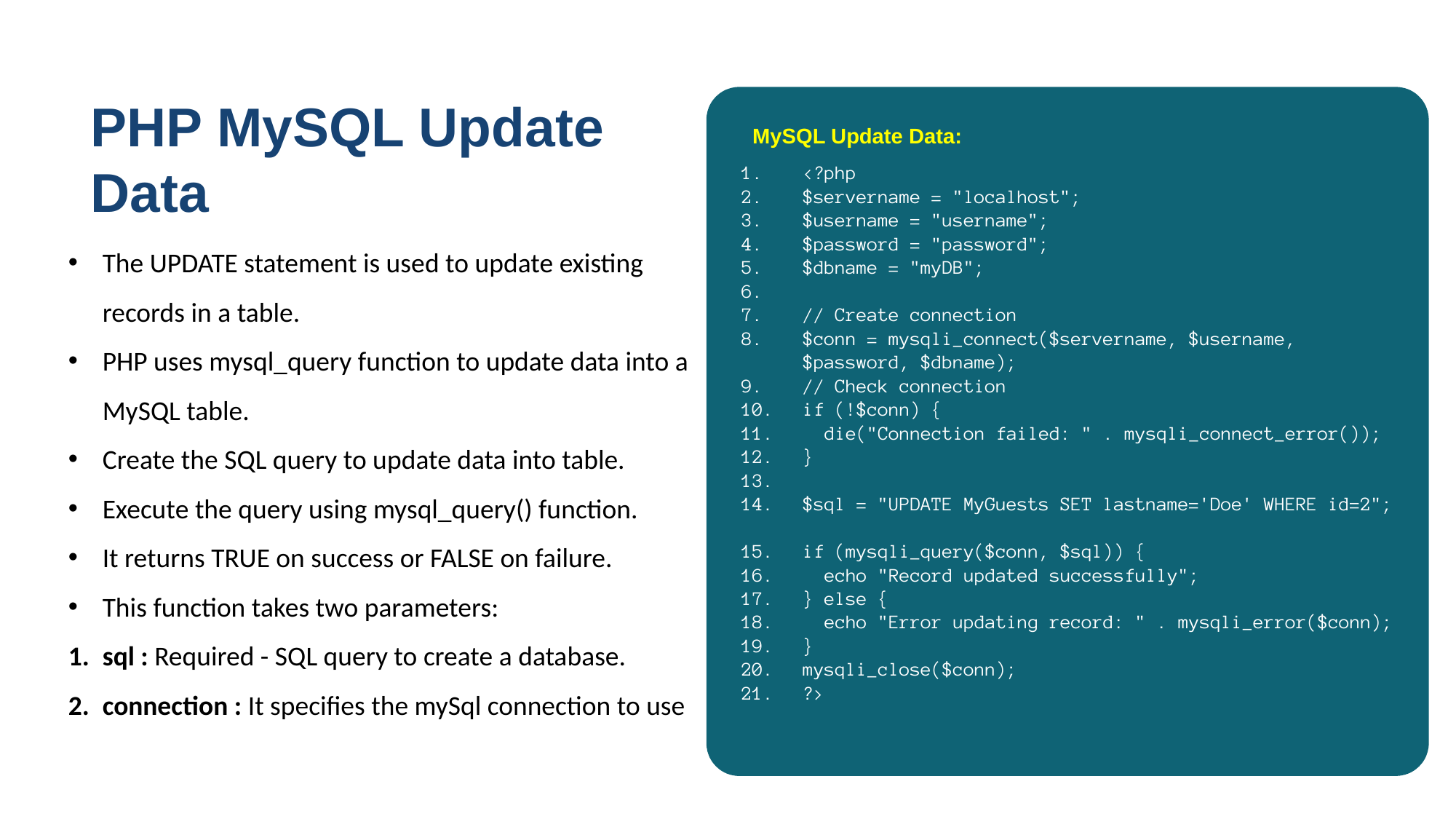

PHP MySQL Update Data

MySQL Update Data:
<?php
$servername = "localhost";
$username = "username";
$password = "password";
$dbname = "myDB";

// Create connection
$conn = mysqli_connect($servername, $username, $password, $dbname);
// Check connection
if (!$conn) {
  die("Connection failed: " . mysqli_connect_error());
}

$sql = "UPDATE MyGuests SET lastname='Doe' WHERE id=2";

if (mysqli_query($conn, $sql)) {
  echo "Record updated successfully";
} else {
  echo "Error updating record: " . mysqli_error($conn);
}
mysqli_close($conn);
?>
The UPDATE statement is used to update existing records in a table.
PHP uses mysql_query function to update data into a MySQL table.
Create the SQL query to update data into table.
Execute the query using mysql_query() function.
It returns TRUE on success or FALSE on failure.
This function takes two parameters:
sql : Required - SQL query to create a database.
connection : It specifies the mySql connection to use